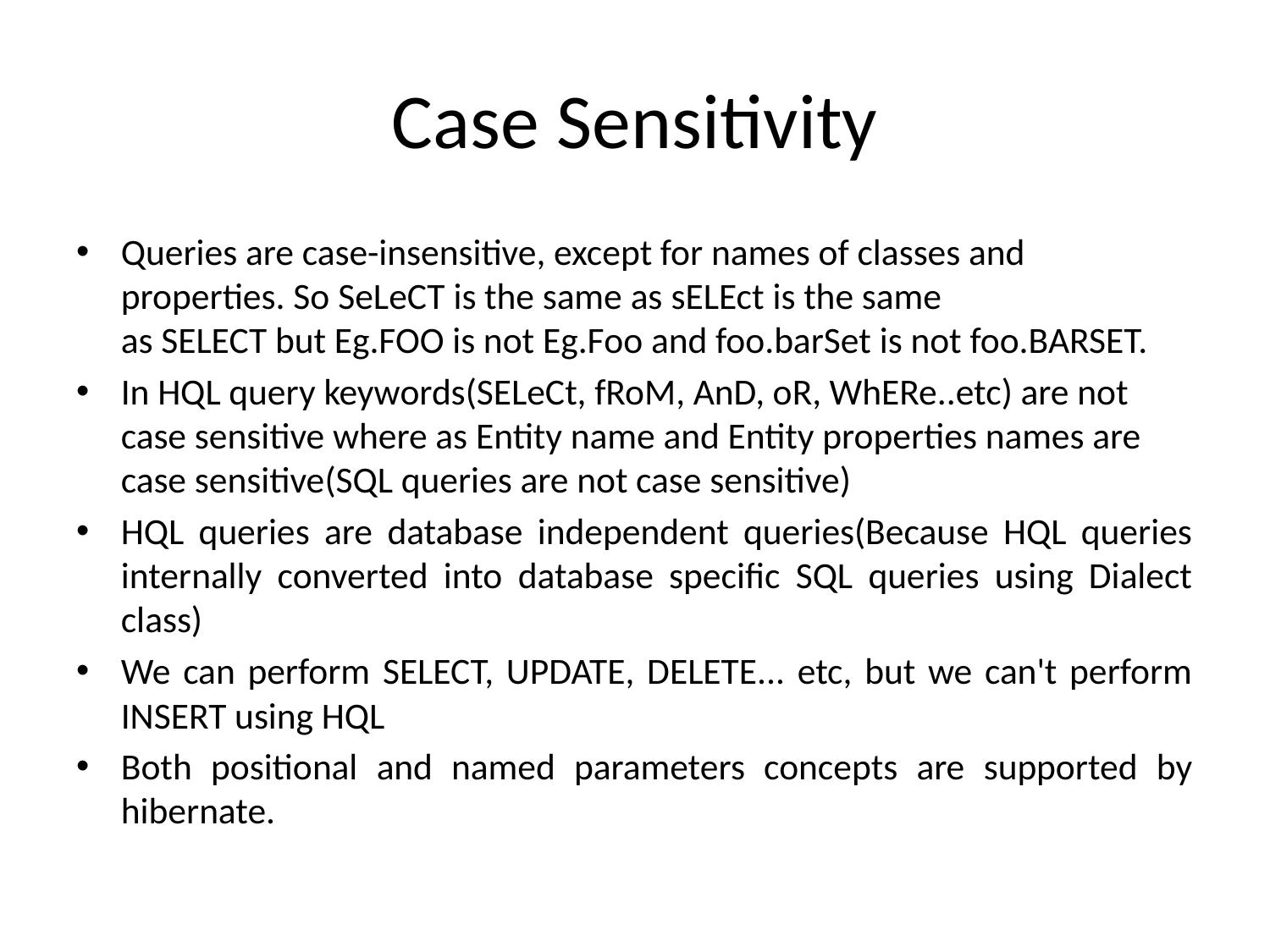

# Case Sensitivity
Queries are case-insensitive, except for names of classes and properties. So SeLeCT is the same as sELEct is the same as SELECT but Eg.FOO is not Eg.Foo and foo.barSet is not foo.BARSET.
In HQL query keywords(SELeCt, fRoM, AnD, oR, WhERe..etc) are not case sensitive where as Entity name and Entity properties names are case sensitive(SQL queries are not case sensitive)
HQL queries are database independent queries(Because HQL queries internally converted into database specific SQL queries using Dialect class)
We can perform SELECT, UPDATE, DELETE... etc, but we can't perform INSERT using HQL
Both positional and named parameters concepts are supported by hibernate.